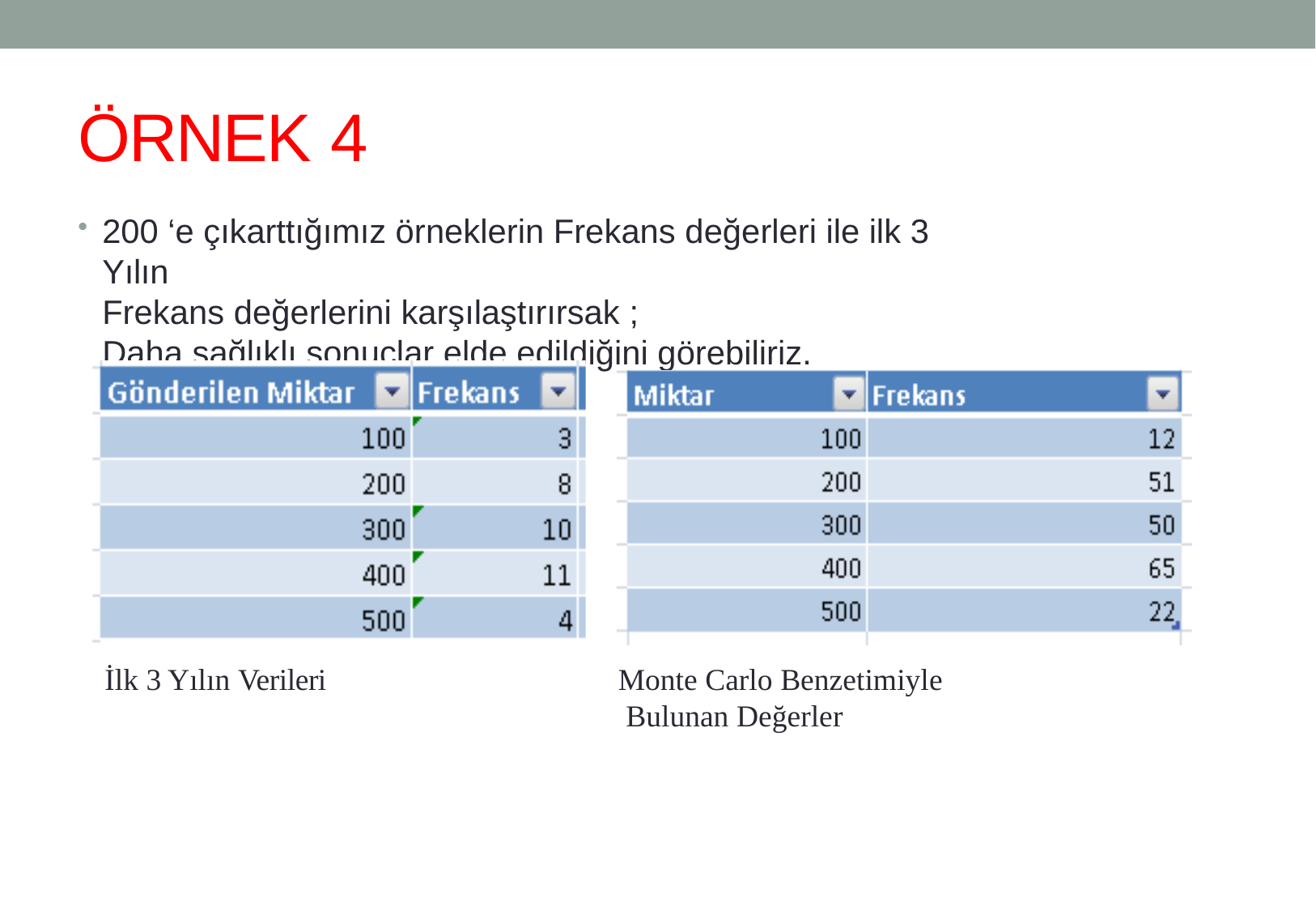

# ÖRNEK 4
200 ‘e çıkarttığımız örneklerin Frekans değerleri ile ilk 3 Yılın
Frekans değerlerini karşılaştırırsak ;
Daha sağlıklı sonuçlar elde edildiğini görebiliriz.

İlk 3 Yılın Verileri
Monte Carlo Benzetimiyle  Bulunan Değerler